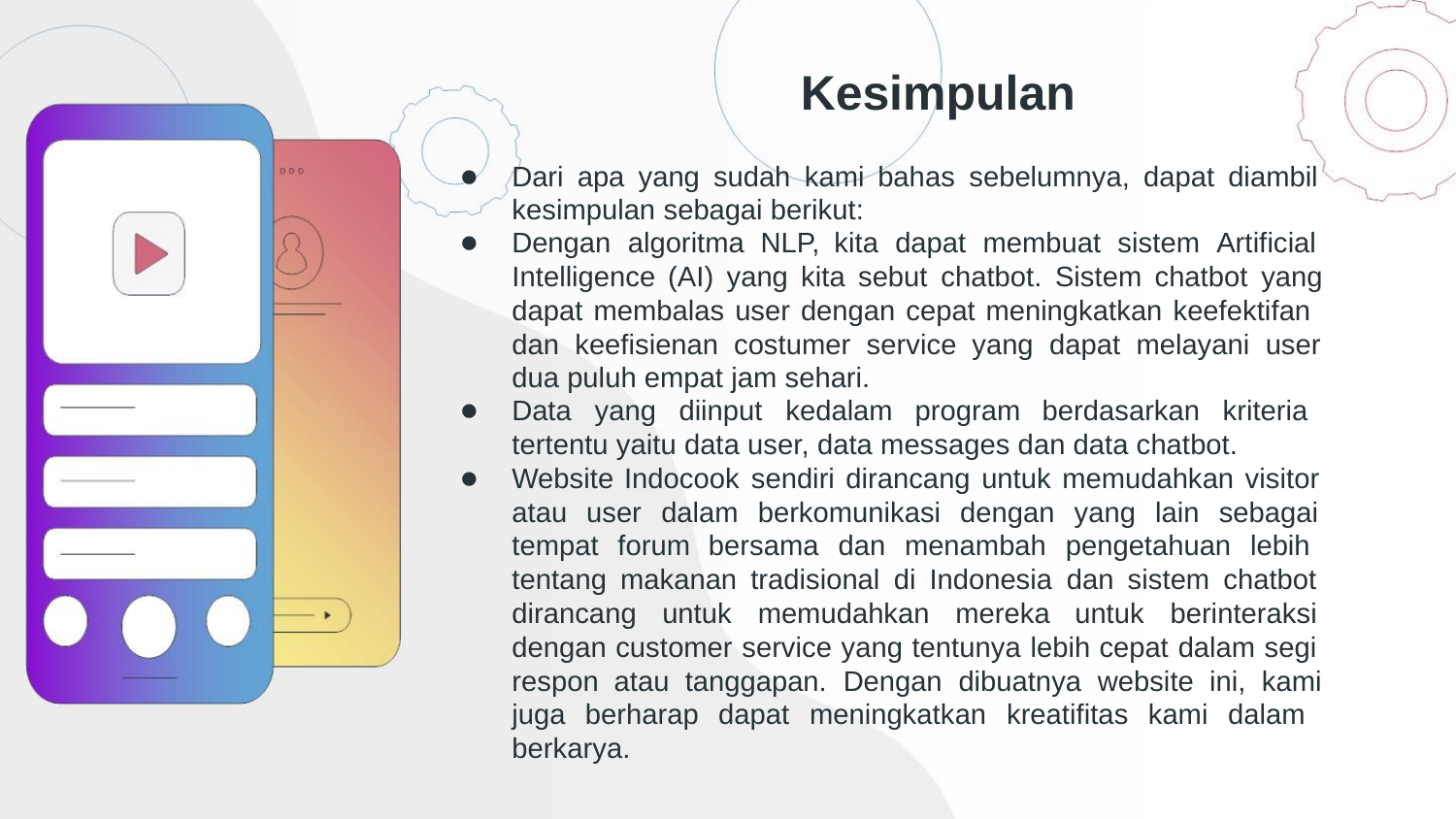

Kesimpulan
● Dari apa yang sudah kami bahas sebelumnya, dapat diambil
kesimpulan sebagai berikut:
● Dengan algoritma NLP, kita dapat membuat sistem Artificial
Intelligence (AI) yang kita sebut chatbot. Sistem chatbot yang
dapat membalas user dengan cepat meningkatkan keefektifan
dan keefisienan costumer service yang dapat melayani user
dua puluh empat jam sehari.
● Data yang diinput kedalam program berdasarkan kriteria
tertentu yaitu data user, data messages dan data chatbot.
● Website Indocook sendiri dirancang untuk memudahkan visitor
atau user dalam berkomunikasi dengan yang lain sebagai
tempat forum bersama dan menambah pengetahuan lebih
tentang makanan tradisional di Indonesia dan sistem chatbot
dirancang untuk memudahkan mereka untuk berinteraksi
dengan customer service yang tentunya lebih cepat dalam segi
respon atau tanggapan. Dengan dibuatnya website ini, kami
juga berharap dapat meningkatkan kreatifitas kami dalam
berkarya.